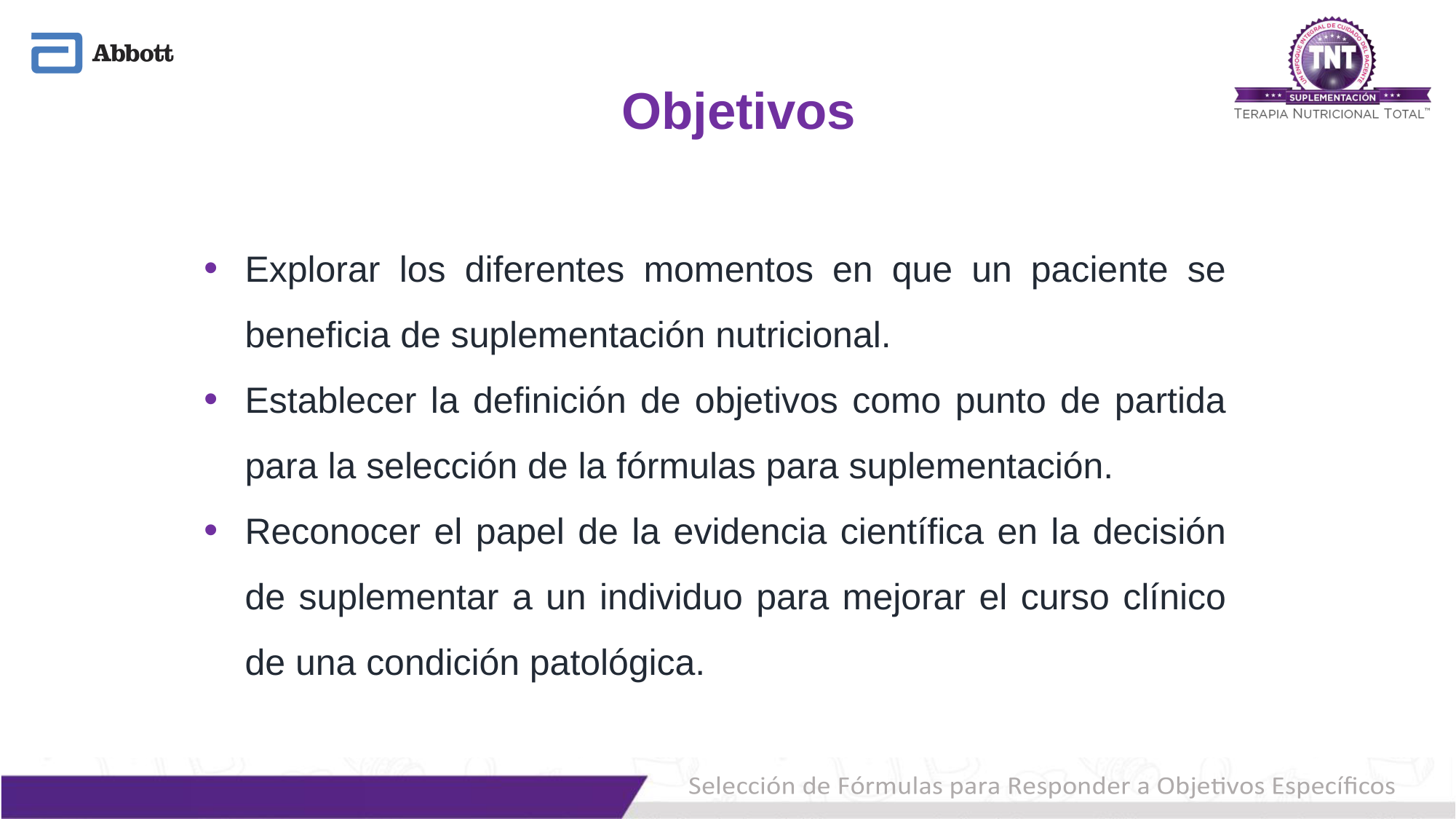

Objetivos
Explorar los diferentes momentos en que un paciente se beneficia de suplementación nutricional.
Establecer la definición de objetivos como punto de partida para la selección de la fórmulas para suplementación.
Reconocer el papel de la evidencia científica en la decisión de suplementar a un individuo para mejorar el curso clínico de una condición patológica.